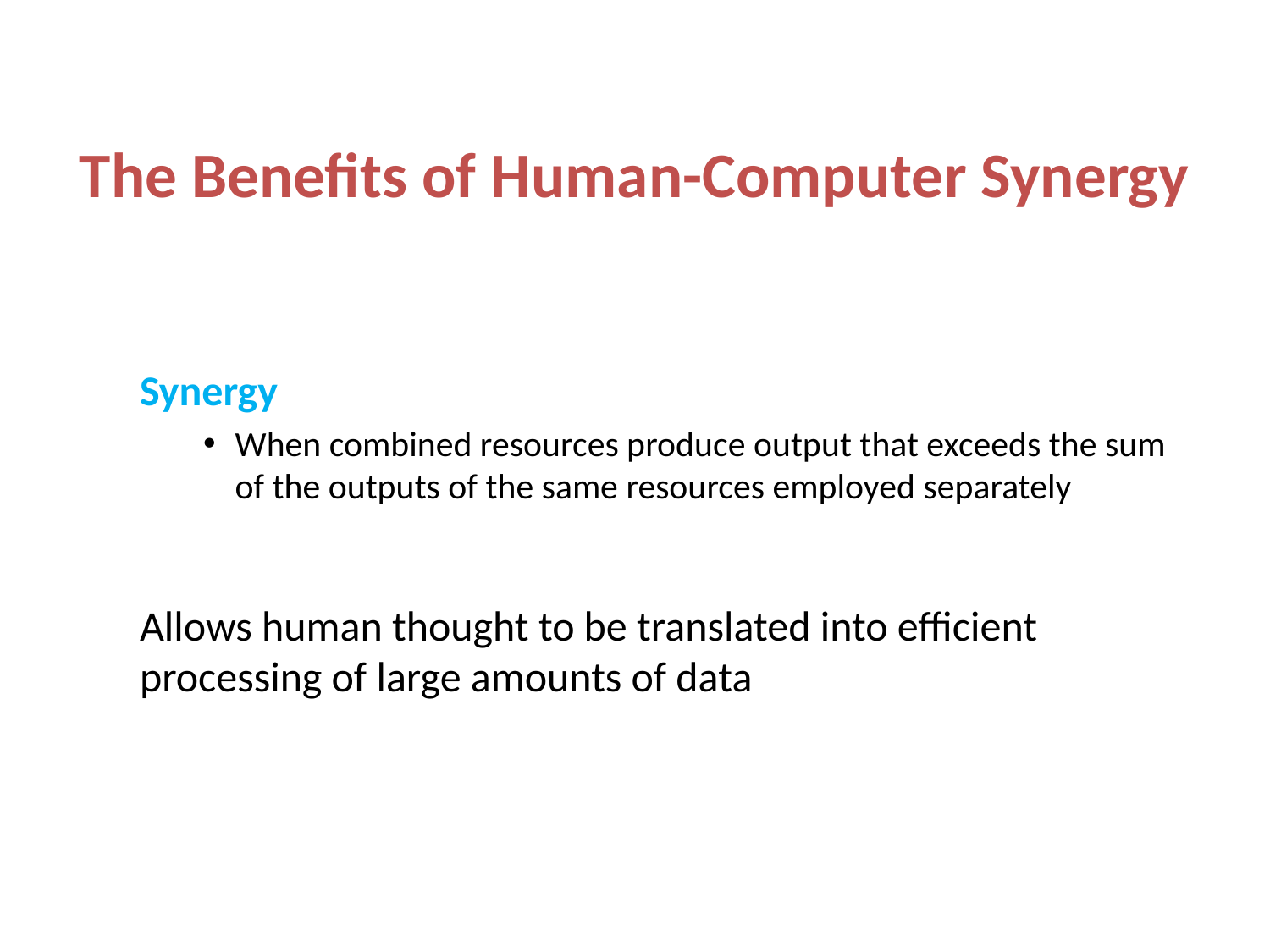

# The Benefits of Human-Computer Synergy

Synergy
When combined resources produce output that exceeds the sum of the outputs of the same resources employed separately

Allows human thought to be translated into efficient processing of large amounts of data